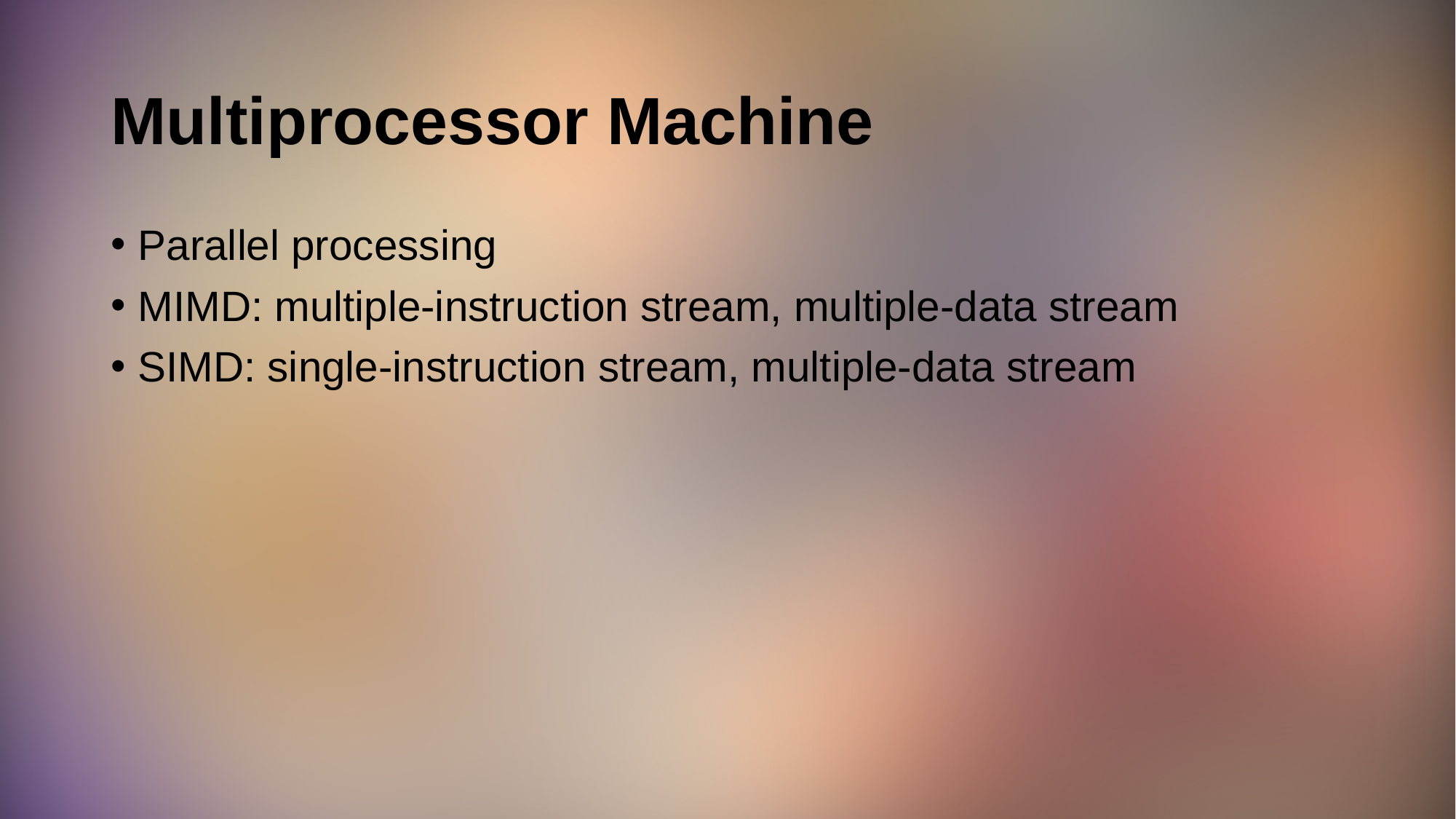

# Multiprocessor Machine
Parallel processing
MIMD: multiple-instruction stream, multiple-data stream
SIMD: single-instruction stream, multiple-data stream